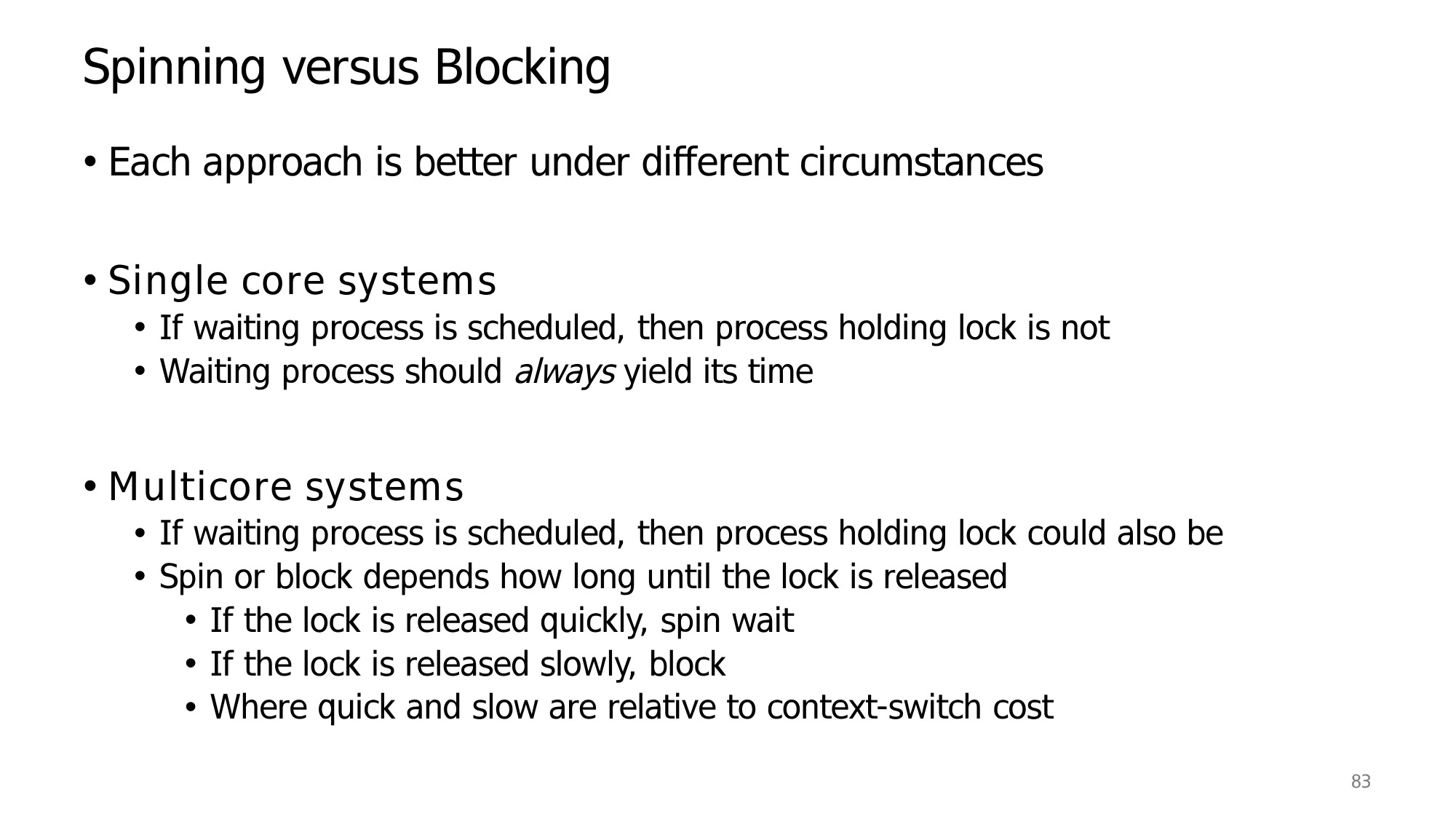

# Spinning versus Blocking
Each approach is better under different circumstances

Single core systems
If waiting process is scheduled, then process holding lock is not
Waiting process should always yield its time

Multicore systems
If waiting process is scheduled, then process holding lock could also be
Spin or block depends how long until the lock is released
If the lock is released quickly, spin wait
If the lock is released slowly, block
Where quick and slow are relative to context-switch cost

83